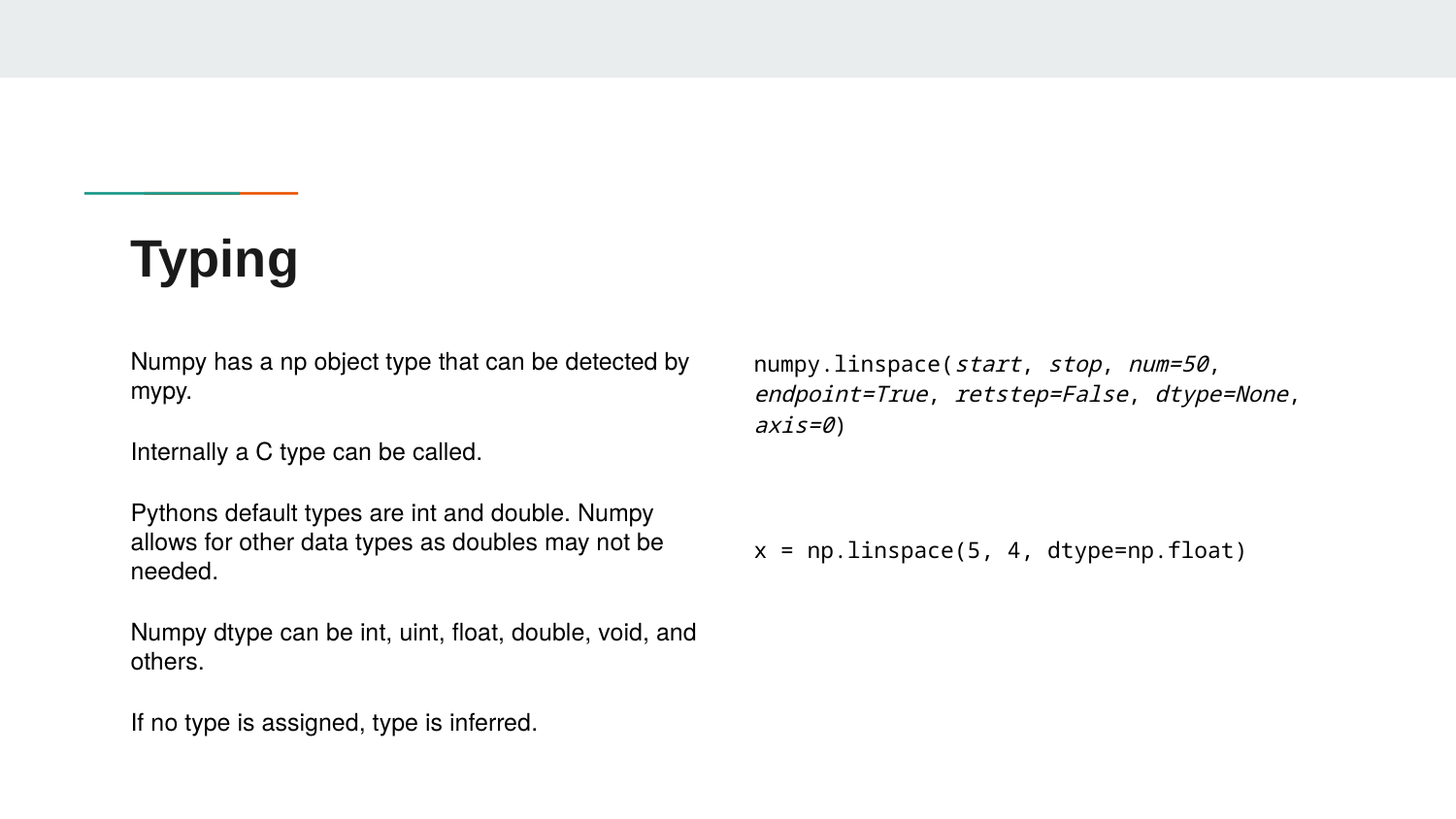

# Typing
Numpy has a np object type that can be detected by mypy.
Internally a C type can be called.
Pythons default types are int and double. Numpy allows for other data types as doubles may not be needed.
Numpy dtype can be int, uint, float, double, void, and others.
If no type is assigned, type is inferred.
numpy.linspace(start, stop, num=50, endpoint=True, retstep=False, dtype=None, axis=0)

x = np.linspace(5, 4, dtype=np.float)